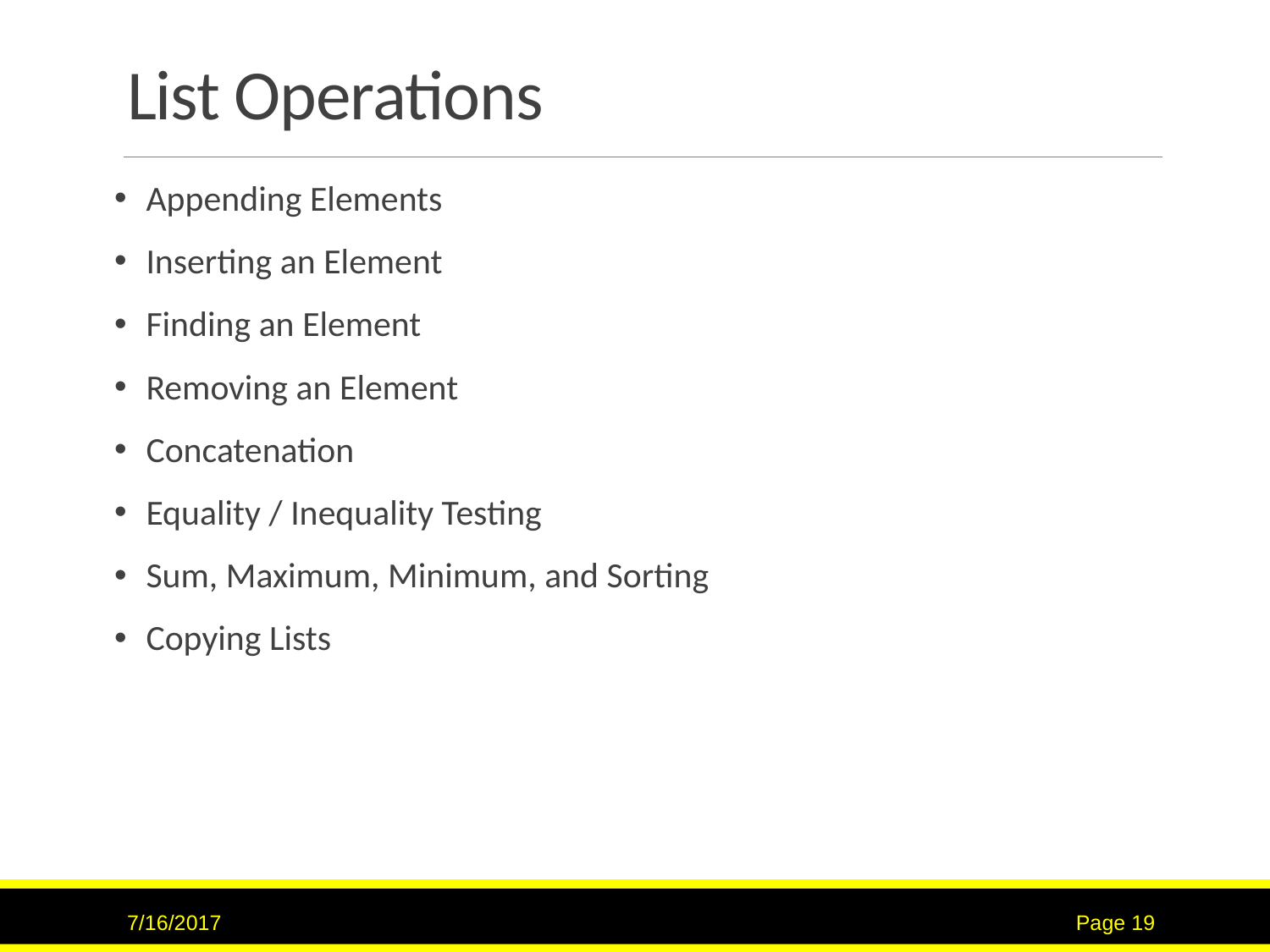

# List Operations
Appending Elements
Inserting an Element
Finding an Element
Removing an Element
Concatenation
Equality / Inequality Testing
Sum, Maximum, Minimum, and Sorting
Copying Lists
7/16/2017
Page 19